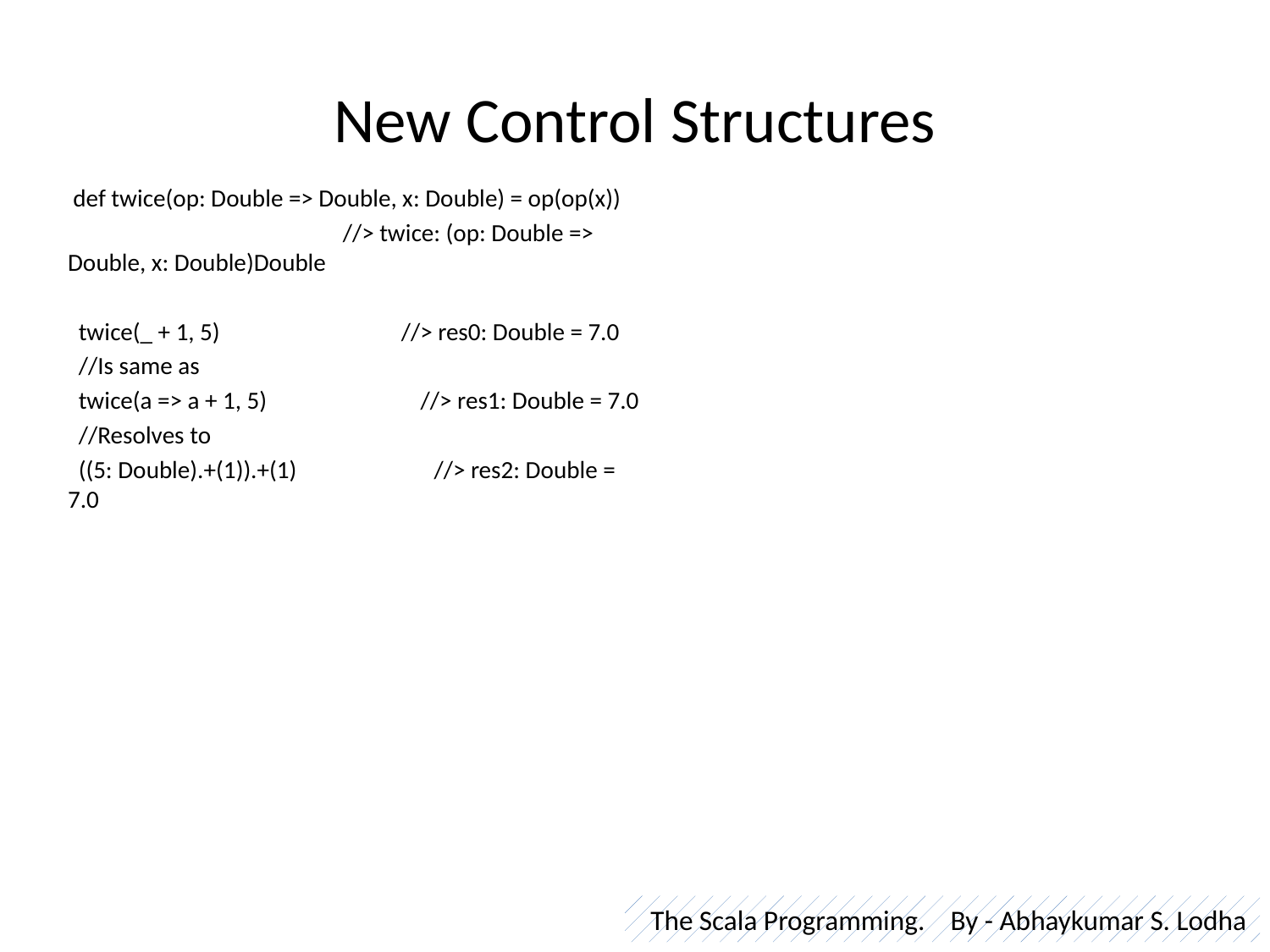

# New Control Structures
 def twice(op: Double => Double, x: Double) = op(op(x))
                                                  //> twice: (op: Double => Double, x: Double)Double

  twice(_ + 1, 5)                                 //> res0: Double = 7.0
  //Is same as
  twice(a => a + 1, 5)                            //> res1: Double = 7.0
  //Resolves to
  ((5: Double).+(1)).+(1)                         //> res2: Double = 7.0